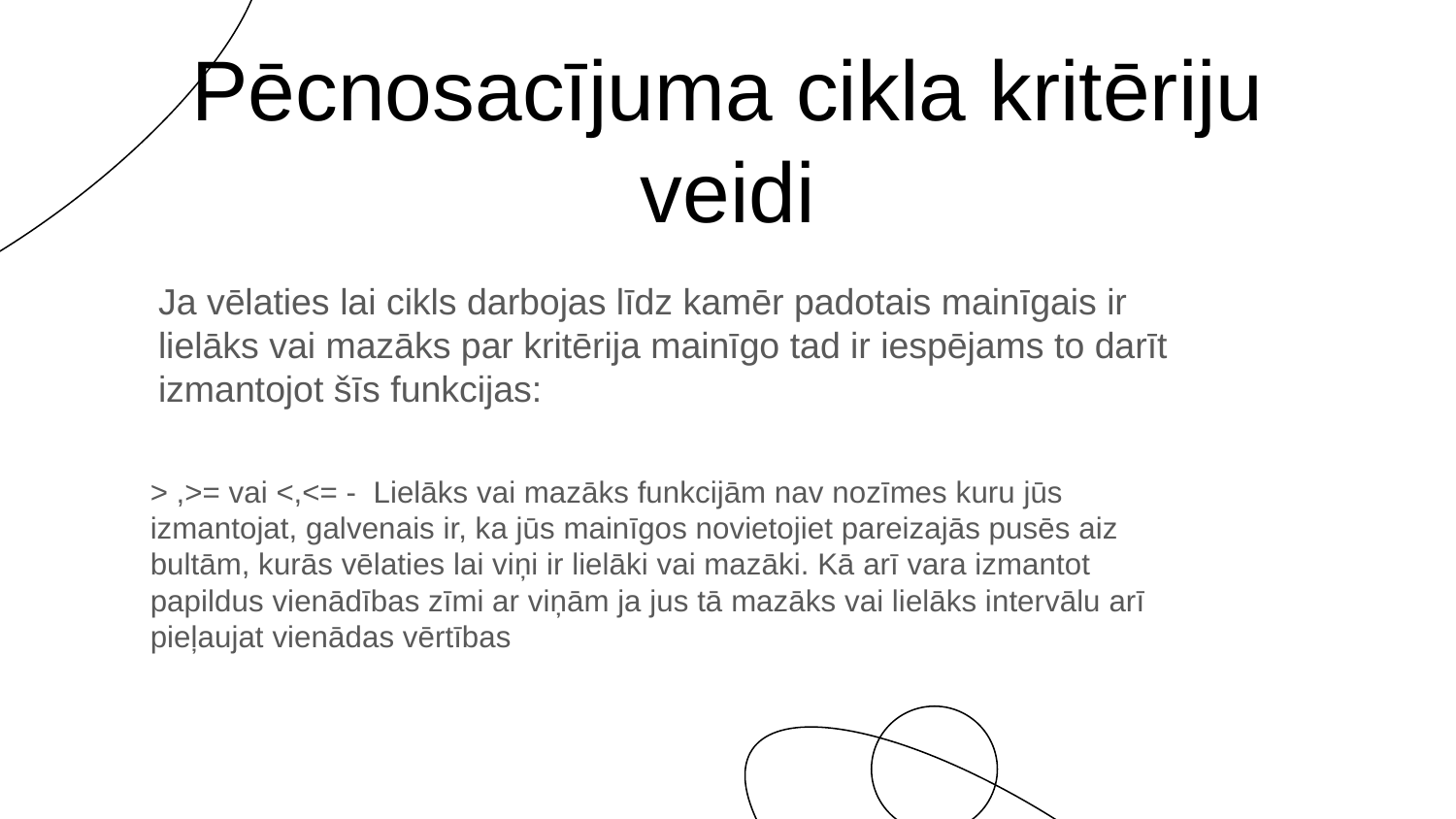

Pēcnosacījuma cikla kritēriju veidi
Ja vēlaties lai cikls darbojas līdz kamēr padotais mainīgais ir lielāks vai mazāks par kritērija mainīgo tad ir iespējams to darīt izmantojot šīs funkcijas:

> ,>= vai <,<= -  Lielāks vai mazāks funkcijām nav nozīmes kuru jūs izmantojat, galvenais ir, ka jūs mainīgos novietojiet pareizajās pusēs aiz bultām, kurās vēlaties lai viņi ir lielāki vai mazāki. Kā arī vara izmantot papildus vienādības zīmi ar viņām ja jus tā mazāks vai lielāks intervālu arī pieļaujat vienādas vērtības